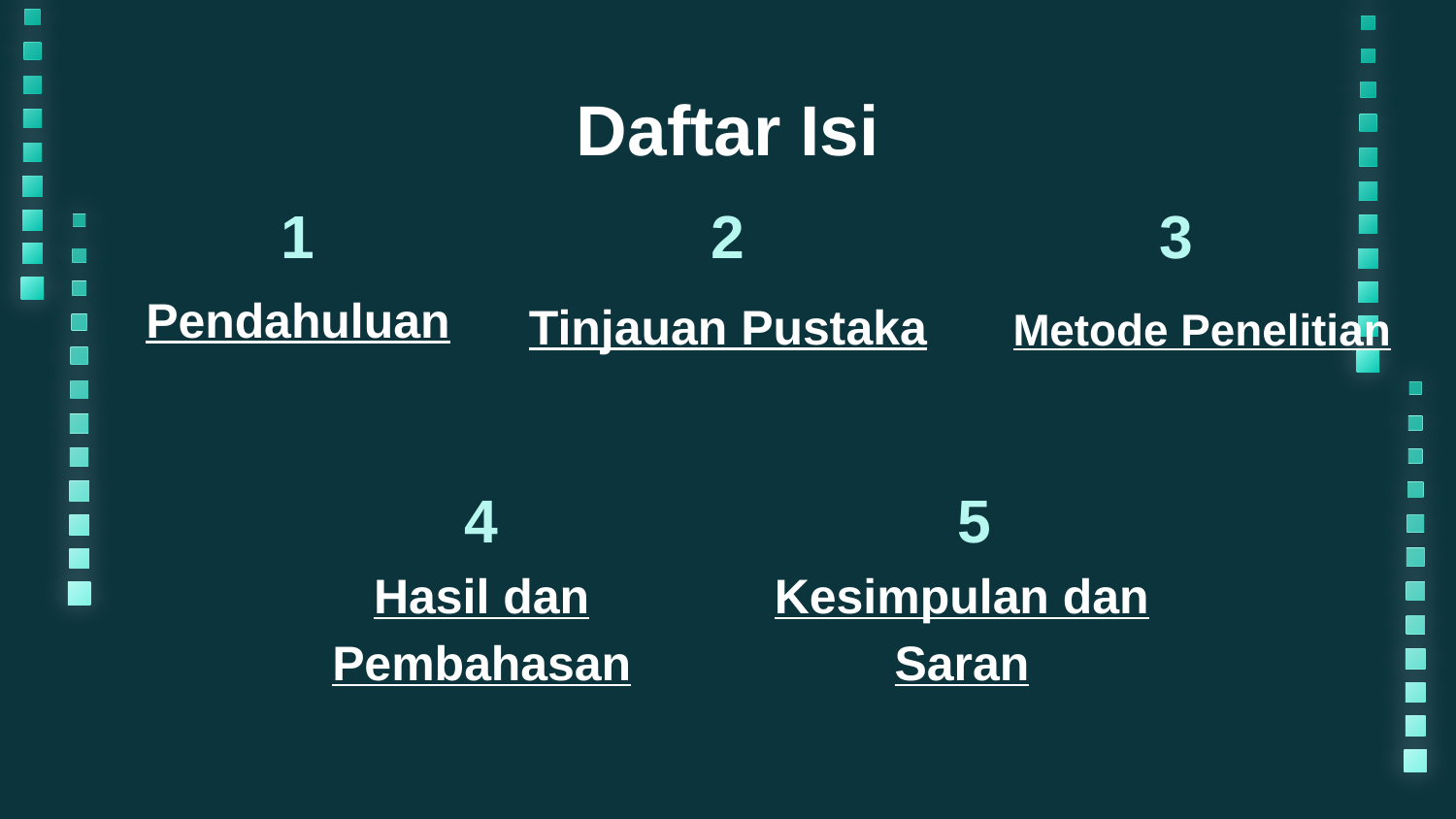

# Daftar Isi
1
2
3
Tinjauan Pustaka
Pendahuluan
Metode Penelitian
4
5
Hasil dan Pembahasan
Kesimpulan dan Saran